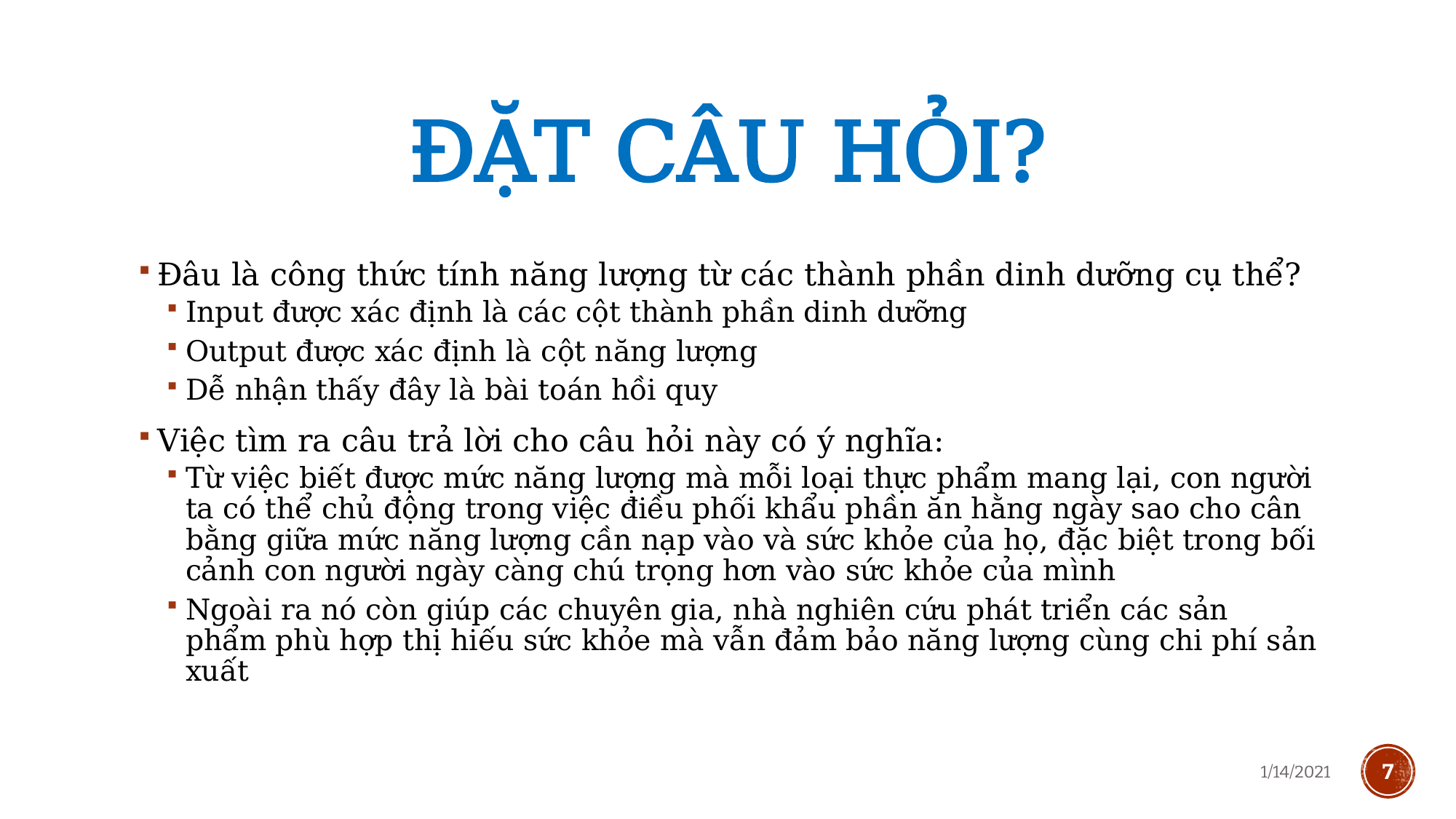

# Đặt câu hỏi?
Đâu là công thức tính năng lượng từ các thành phần dinh dưỡng cụ thể?
Input được xác định là các cột thành phần dinh dưỡng
Output được xác định là cột năng lượng
Dễ nhận thấy đây là bài toán hồi quy
Việc tìm ra câu trả lời cho câu hỏi này có ý nghĩa:
Từ việc biết được mức năng lượng mà mỗi loại thực phẩm mang lại, con người ta có thể chủ động trong việc điều phối khẩu phần ăn hằng ngày sao cho cân bằng giữa mức năng lượng cần nạp vào và sức khỏe của họ, đặc biệt trong bối cảnh con người ngày càng chú trọng hơn vào sức khỏe của mình
Ngoài ra nó còn giúp các chuyên gia, nhà nghiên cứu phát triển các sản phẩm phù hợp thị hiếu sức khỏe mà vẫn đảm bảo năng lượng cùng chi phí sản xuất
1/14/2021
7